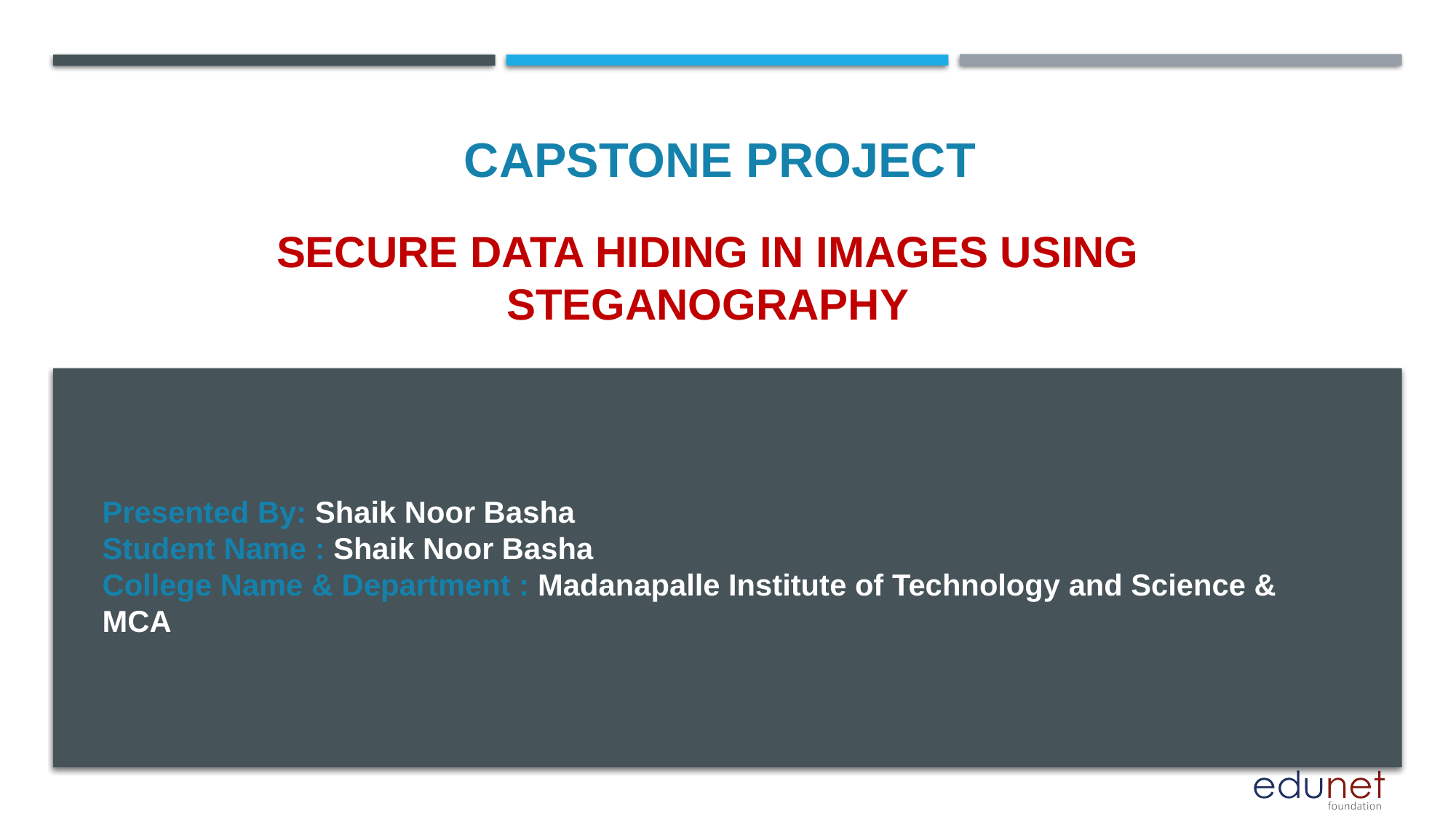

CAPSTONE PROJECT
# Secure Data hiding in images using steganography
Presented By: Shaik Noor Basha
Student Name : Shaik Noor Basha
College Name & Department : Madanapalle Institute of Technology and Science & MCA